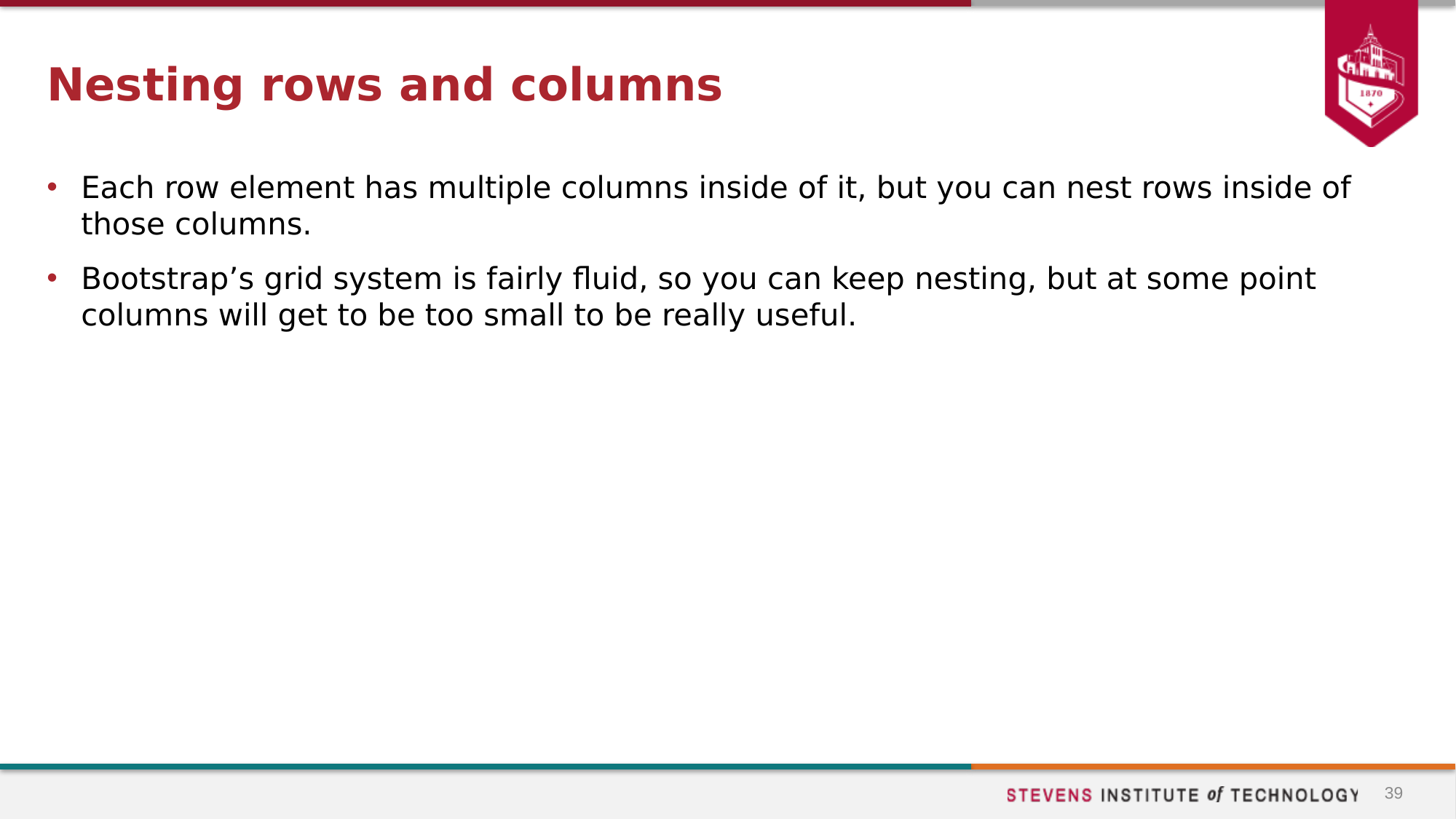

# Nesting rows and columns
Each row element has multiple columns inside of it, but you can nest rows inside of those columns.
Bootstrap’s grid system is fairly fluid, so you can keep nesting, but at some point columns will get to be too small to be really useful.
39